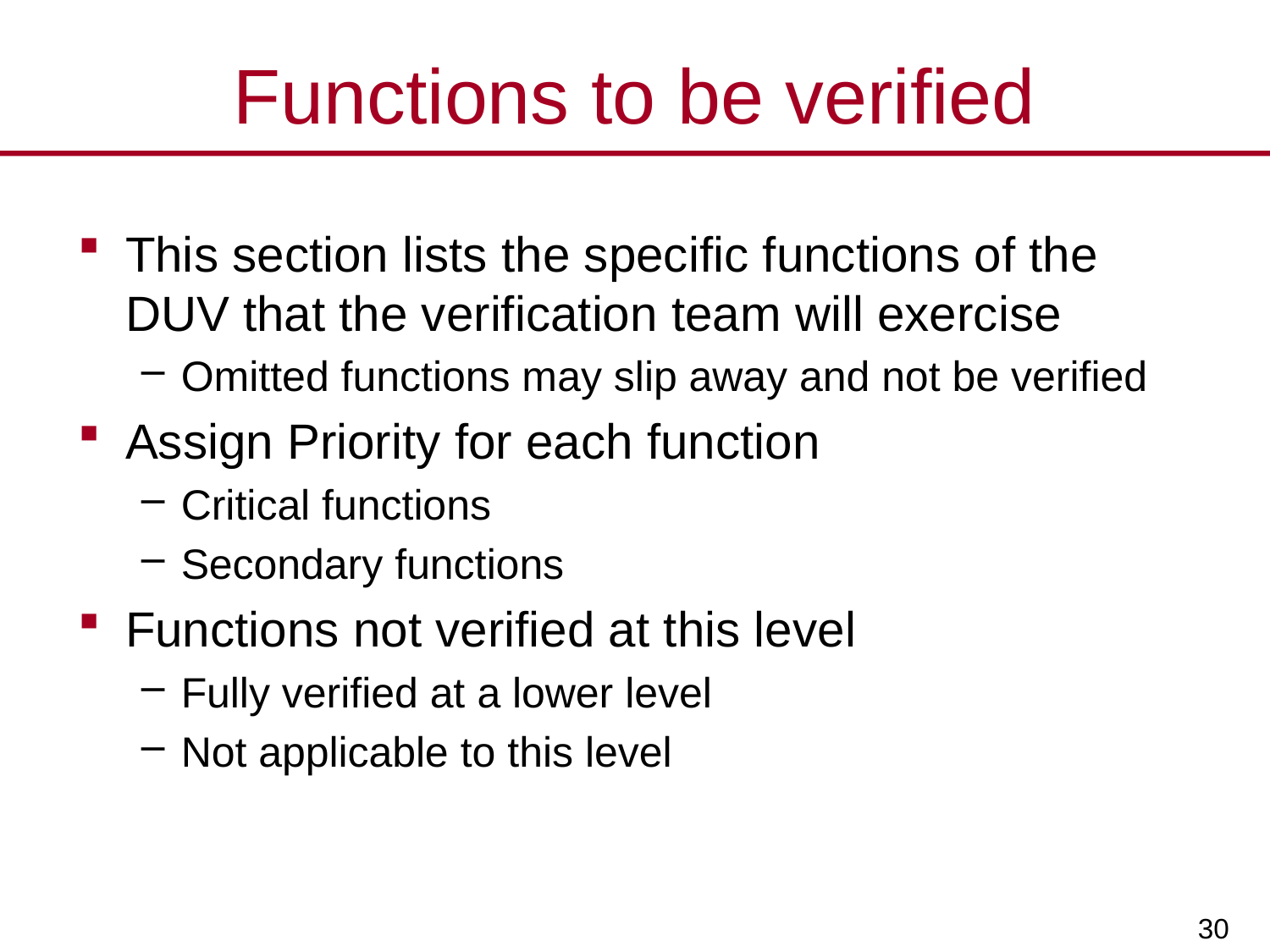

# Functions to be verified
This section lists the specific functions of the DUV that the verification team will exercise
Omitted functions may slip away and not be verified
Assign Priority for each function
Critical functions
Secondary functions
Functions not verified at this level
Fully verified at a lower level
Not applicable to this level